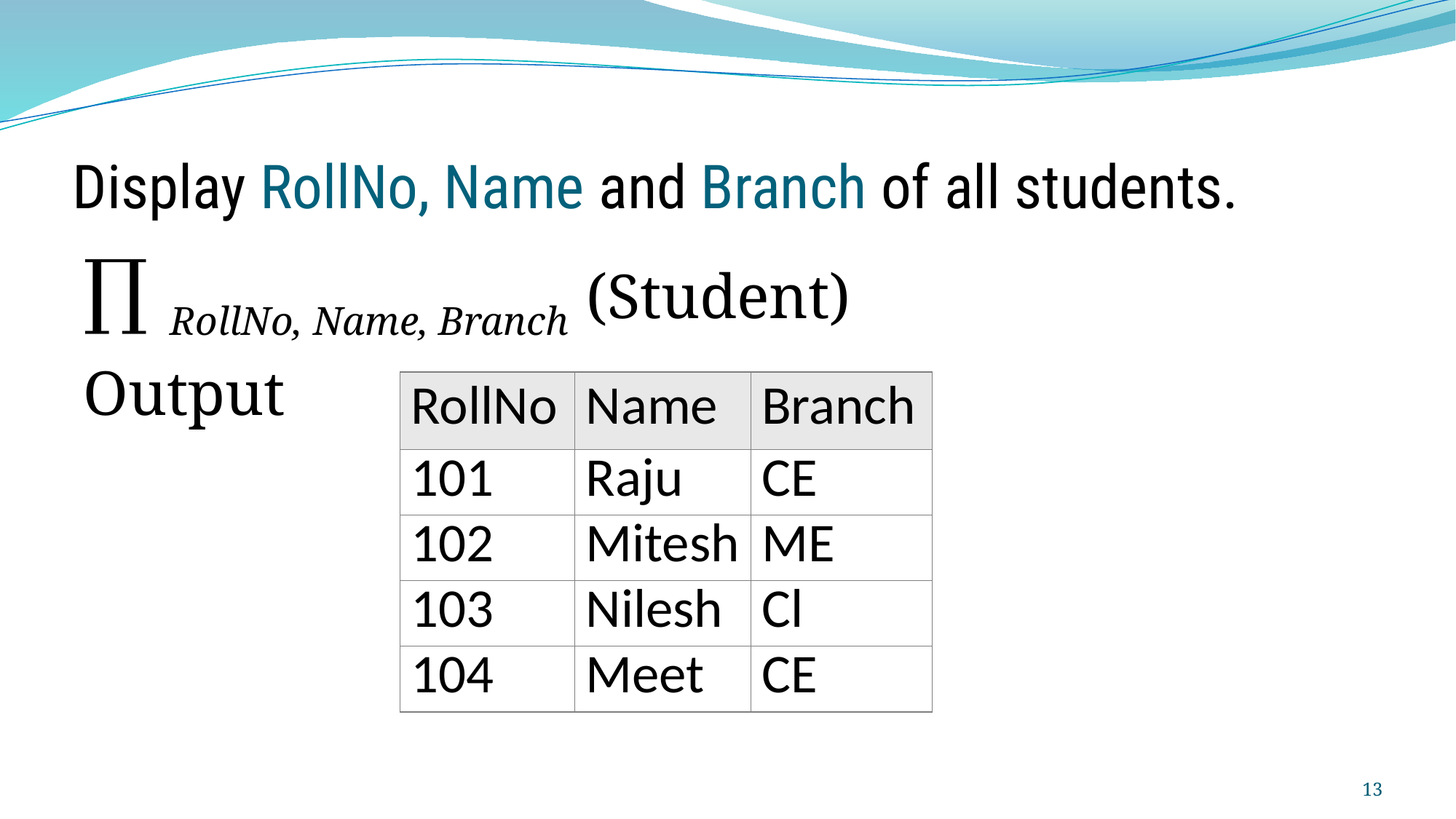

# Display RollNo, Name and Branch of all students.
∏ RollNo, Name, Branch (Student)
Output

| RollNo | Name | Branch |
| --- | --- | --- |
| 101 | Raju | CE |
| 102 | Mitesh | ME |
| 103 | Nilesh | Cl |
| 104 | Meet | CE |
13